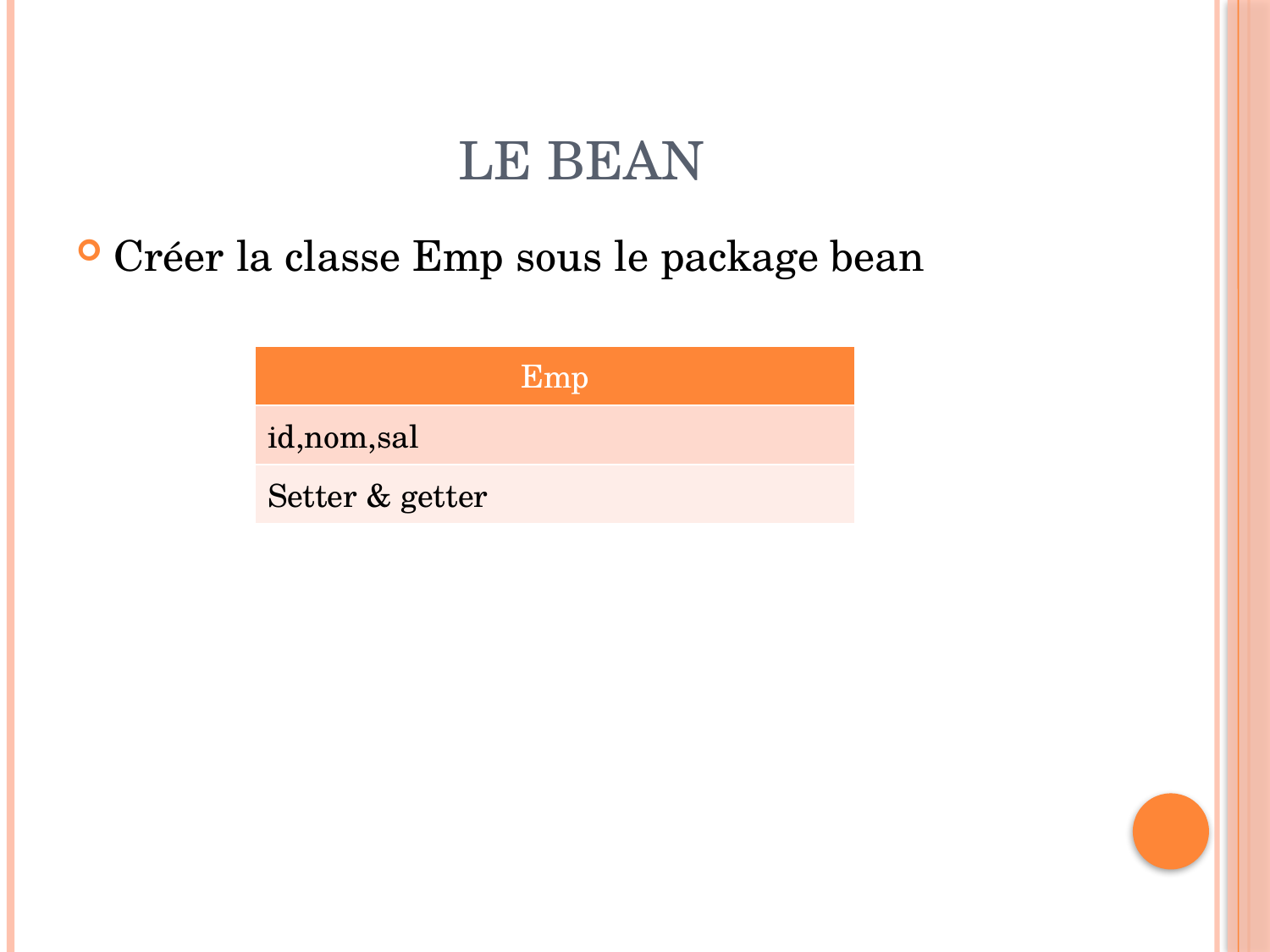

# Le Bean
Créer la classe Emp sous le package bean
| Emp |
| --- |
| id,nom,sal |
| Setter & getter |